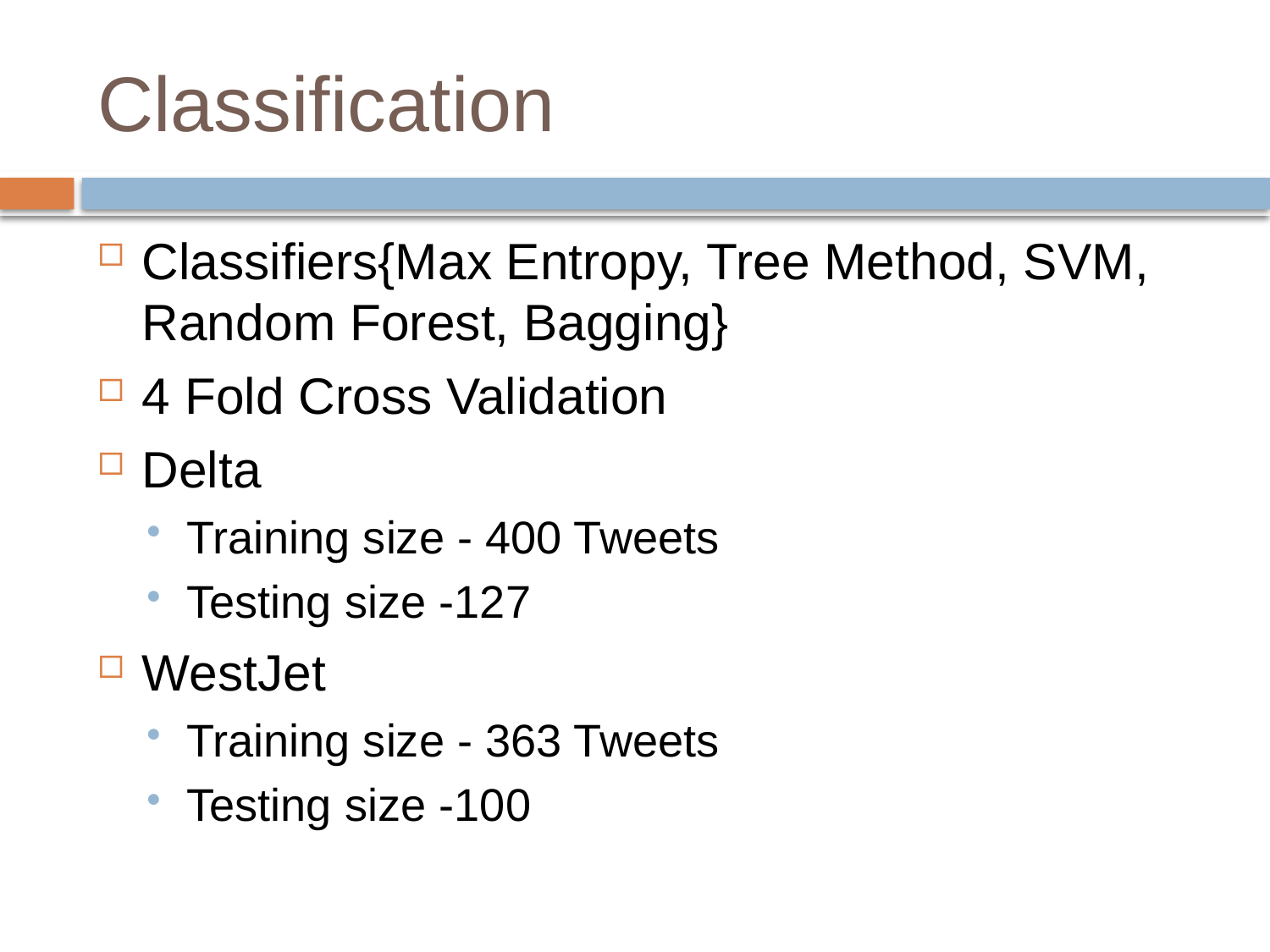

# Classification
Classifiers{Max Entropy, Tree Method, SVM, Random Forest, Bagging}
4 Fold Cross Validation
Delta
Training size - 400 Tweets
Testing size -127
WestJet
Training size - 363 Tweets
Testing size -100